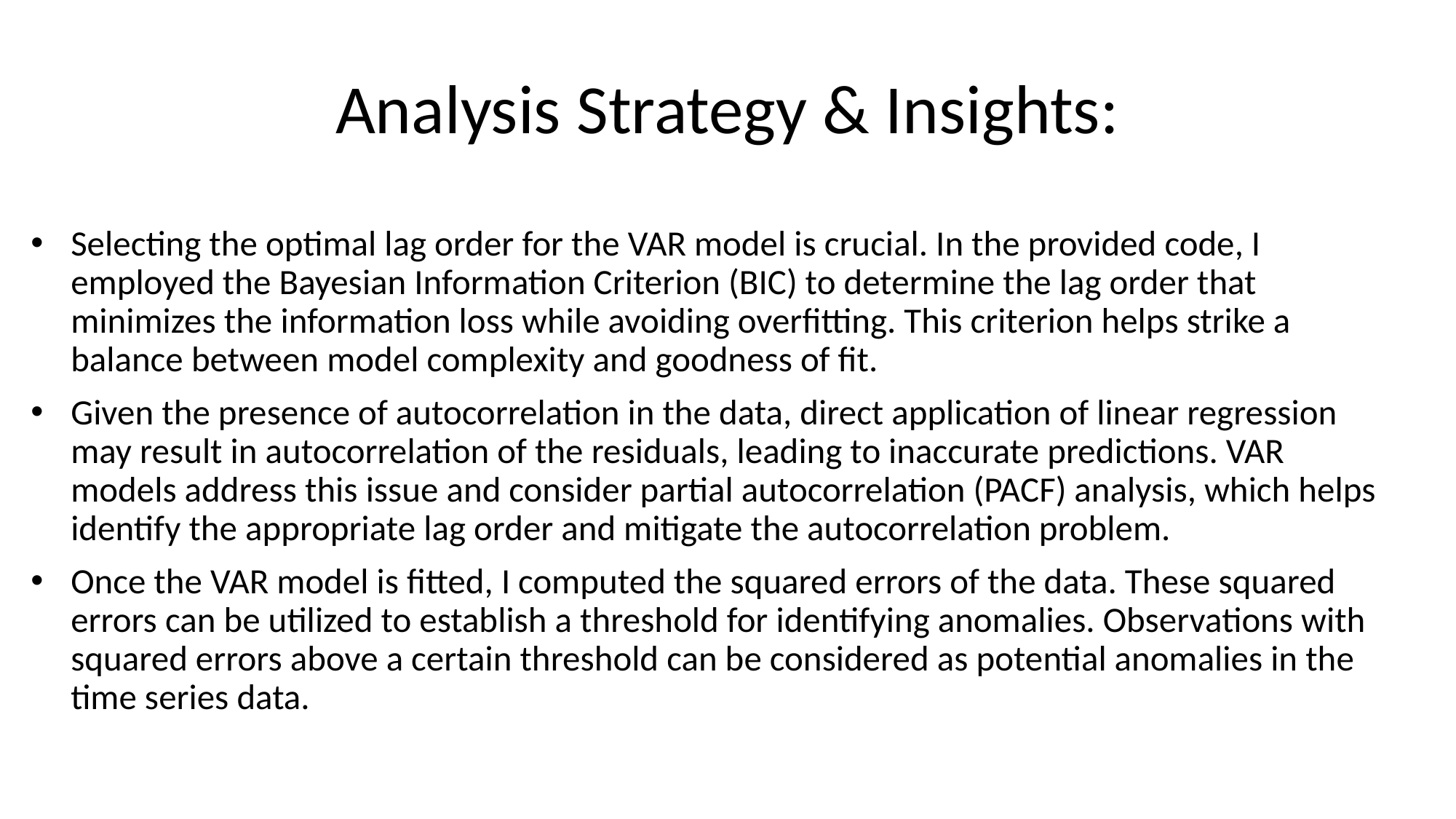

# Analysis Strategy & Insights:
Selecting the optimal lag order for the VAR model is crucial. In the provided code, I employed the Bayesian Information Criterion (BIC) to determine the lag order that minimizes the information loss while avoiding overfitting. This criterion helps strike a balance between model complexity and goodness of fit.
Given the presence of autocorrelation in the data, direct application of linear regression may result in autocorrelation of the residuals, leading to inaccurate predictions. VAR models address this issue and consider partial autocorrelation (PACF) analysis, which helps identify the appropriate lag order and mitigate the autocorrelation problem.
Once the VAR model is fitted, I computed the squared errors of the data. These squared errors can be utilized to establish a threshold for identifying anomalies. Observations with squared errors above a certain threshold can be considered as potential anomalies in the time series data.